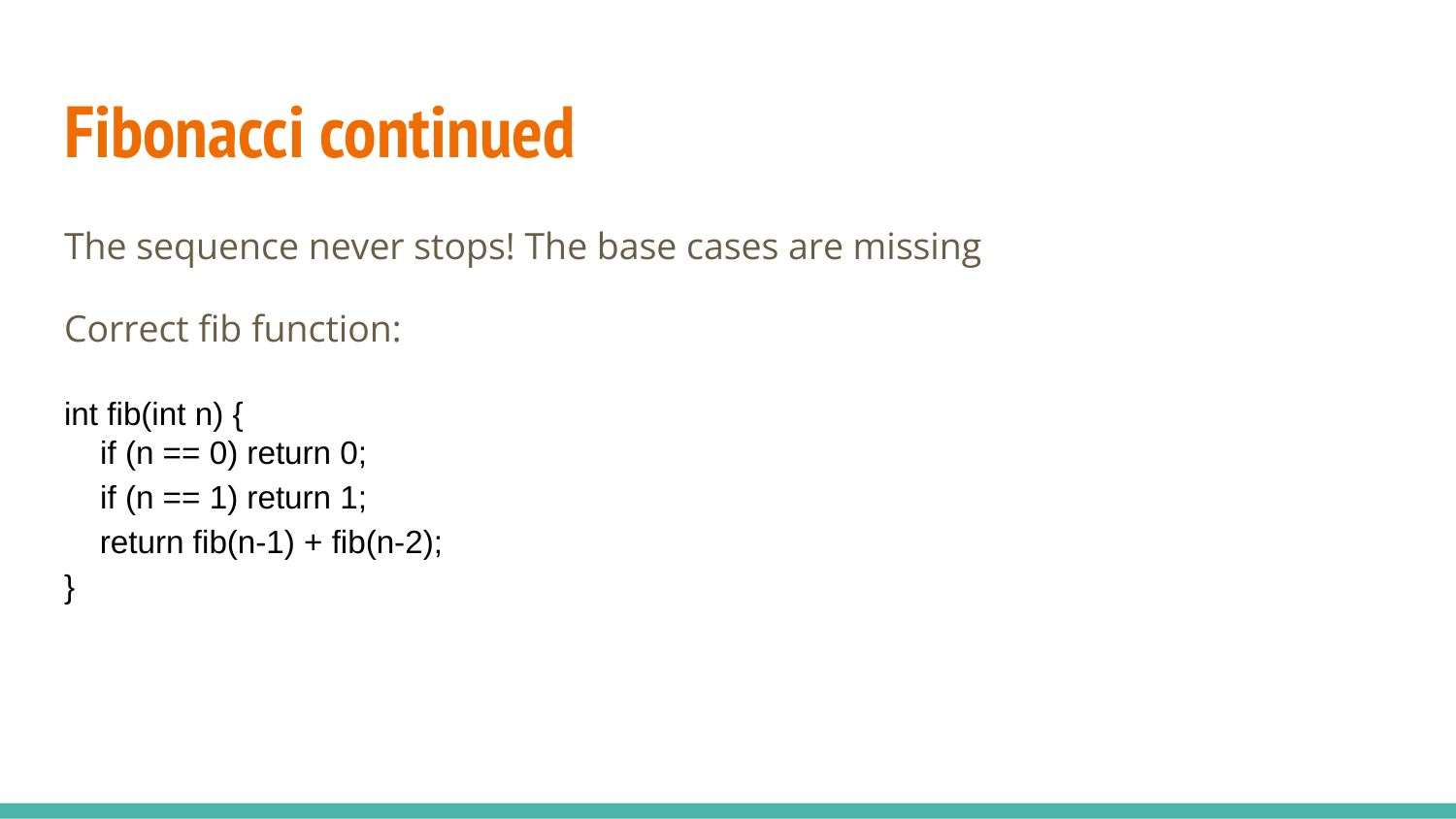

# Fibonacci continued
The sequence never stops! The base cases are missing
Correct fib function:
int fib(int n) {
    if (n == 0) return 0;
    if (n == 1) return 1;
    return fib(n-1) + fib(n-2);
}